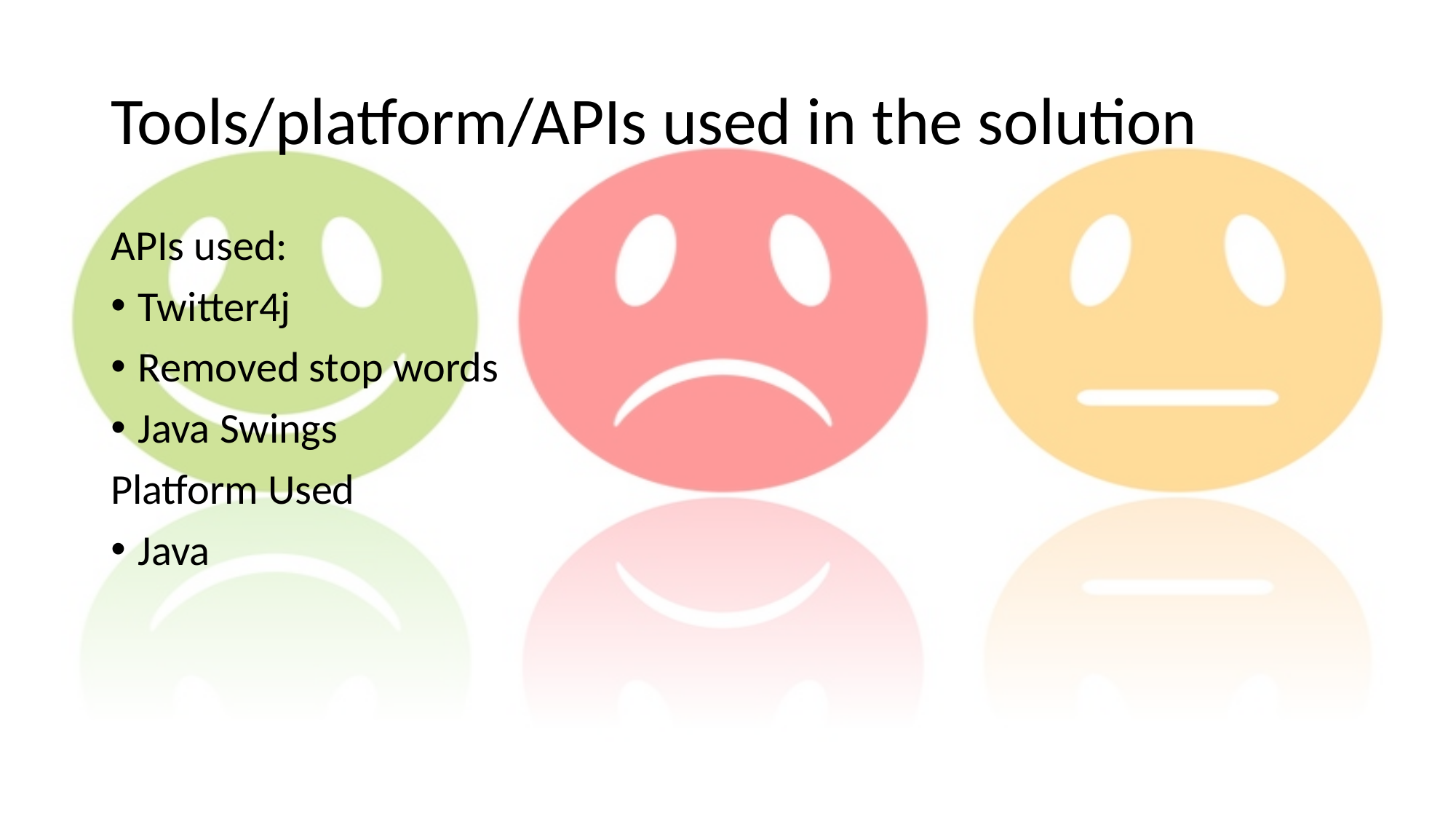

# Tools/platform/APIs used in the solution
APIs used:
Twitter4j
Removed stop words
Java Swings
Platform Used
Java